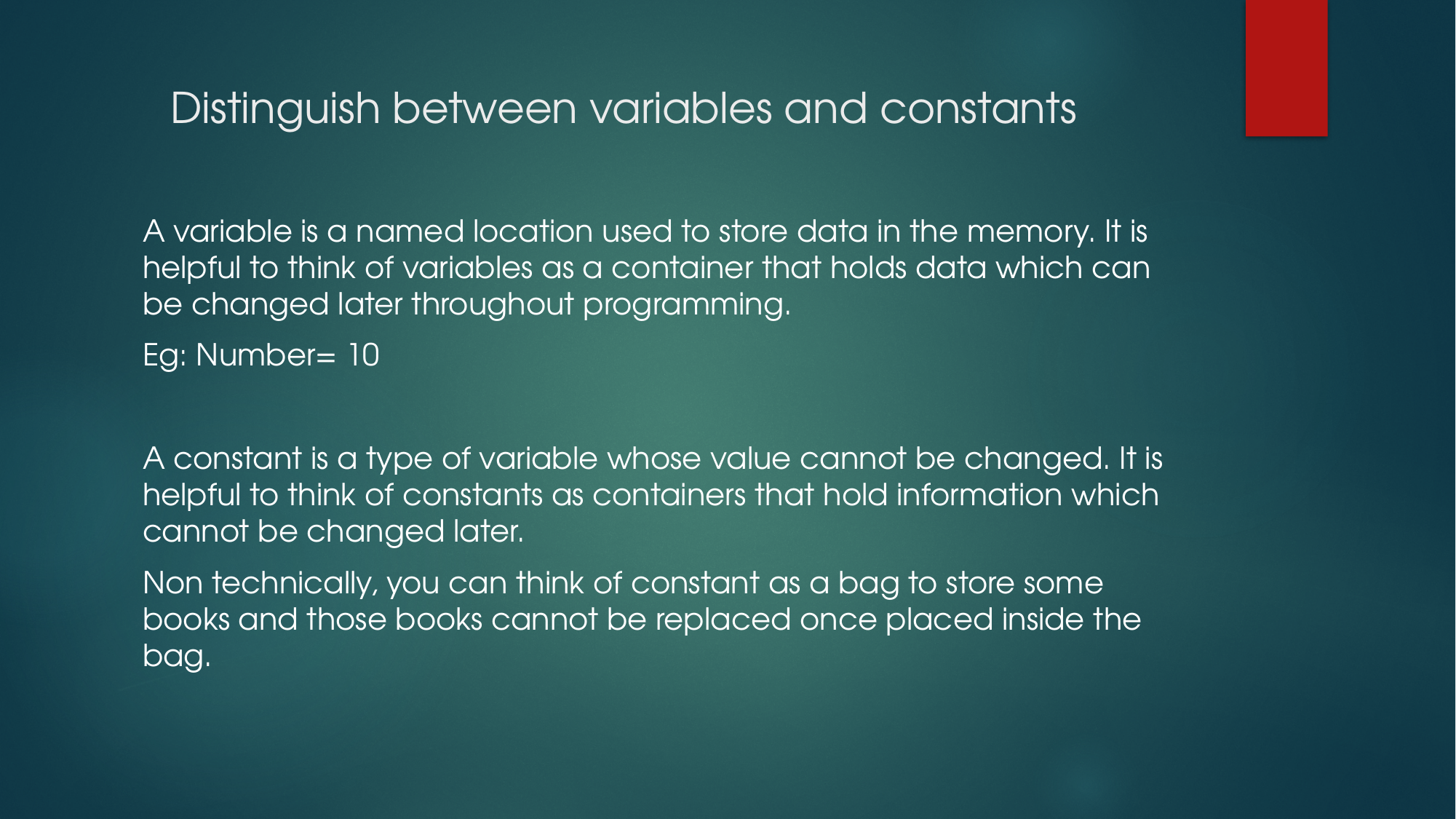

# Distinguish between variables and constants
A variable is a named location used to store data in the memory. It is helpful to think of variables as a container that holds data which can be changed later throughout programming.
Eg: Number= 10

A constant is a type of variable whose value cannot be changed. It is helpful to think of constants as containers that hold information which cannot be changed later.
Non technically, you can think of constant as a bag to store some books and those books cannot be replaced once placed inside the bag.